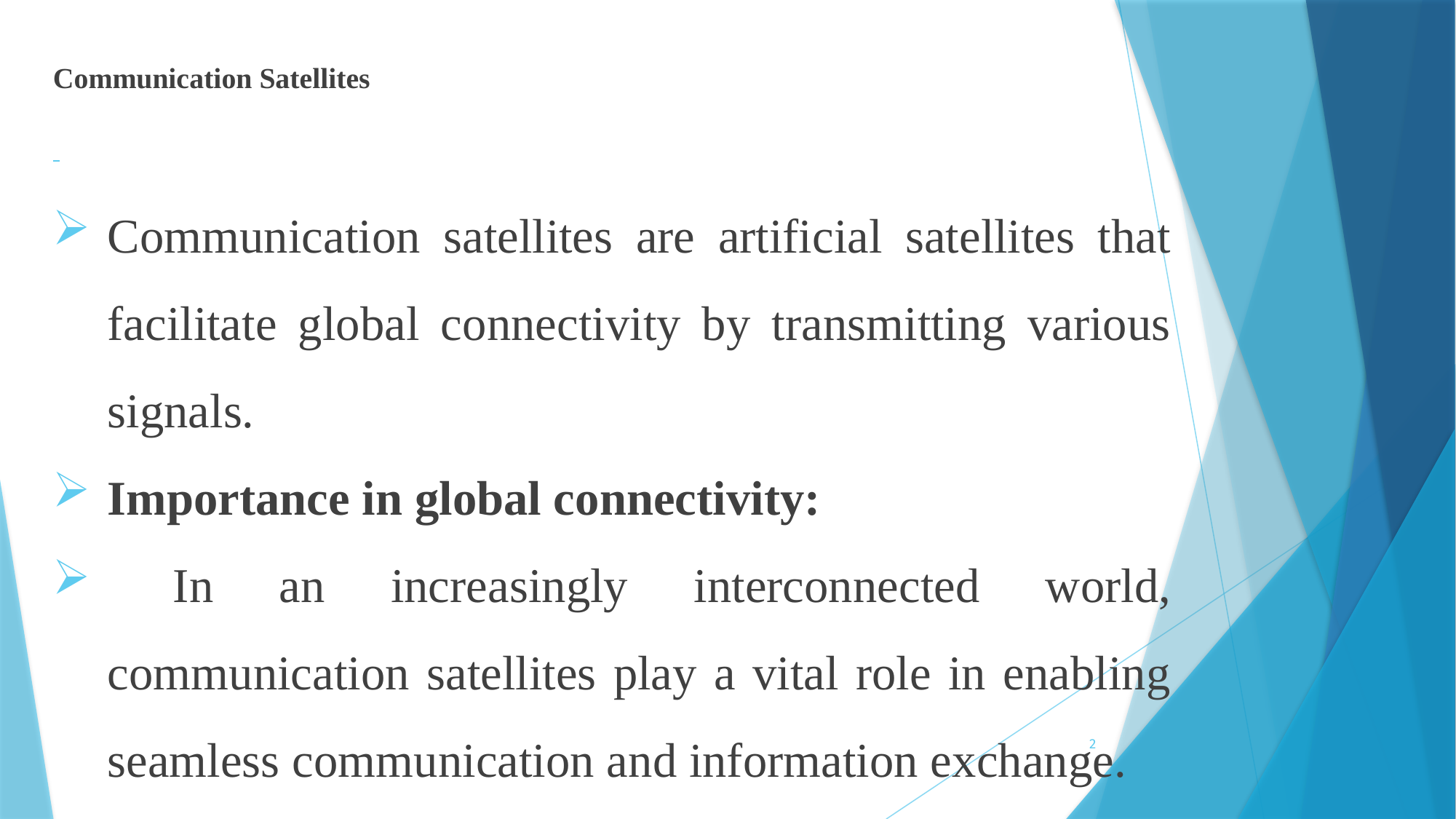

# Communication Satellites
Communication satellites are artificial satellites that facilitate global connectivity by transmitting various signals.
Importance in global connectivity:
 In an increasingly interconnected world, communication satellites play a vital role in enabling seamless communication and information exchange.
2